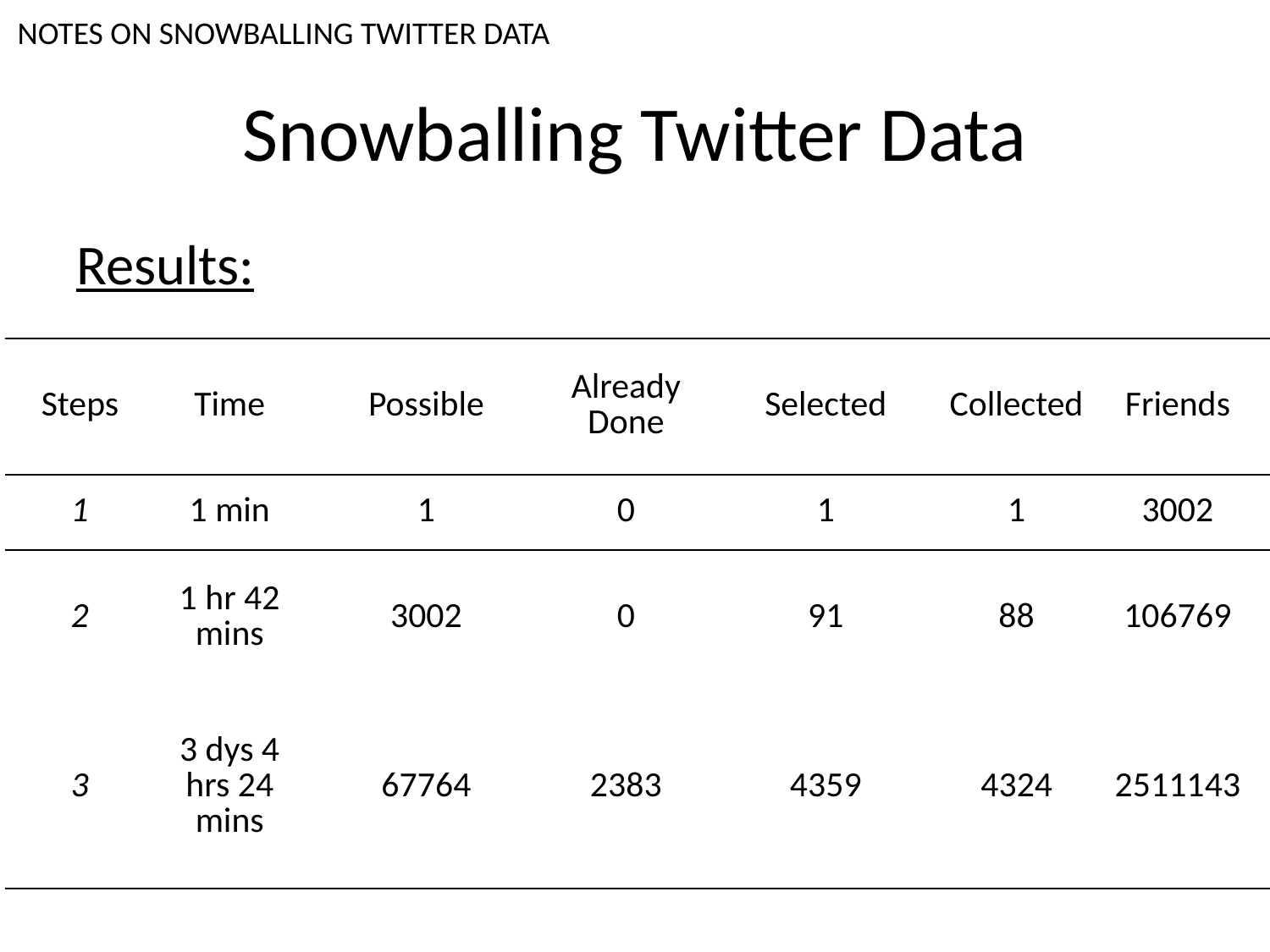

NOTES ON SNOWBALLING TWITTER DATA
# Snowballing Twitter Data
Results:

| Steps | Time | Possible | Already Done | Selected | Collected | Friends |
| --- | --- | --- | --- | --- | --- | --- |
| 1 | 1 min | 1 | 0 | 1 | 1 | 3002 |
| 2 | 1 hr 42 mins | 3002 | 0 | 91 | 88 | 106769 |
| 3 | 3 dys 4 hrs 24 mins | 67764 | 2383 | 4359 | 4324 | 2511143 |